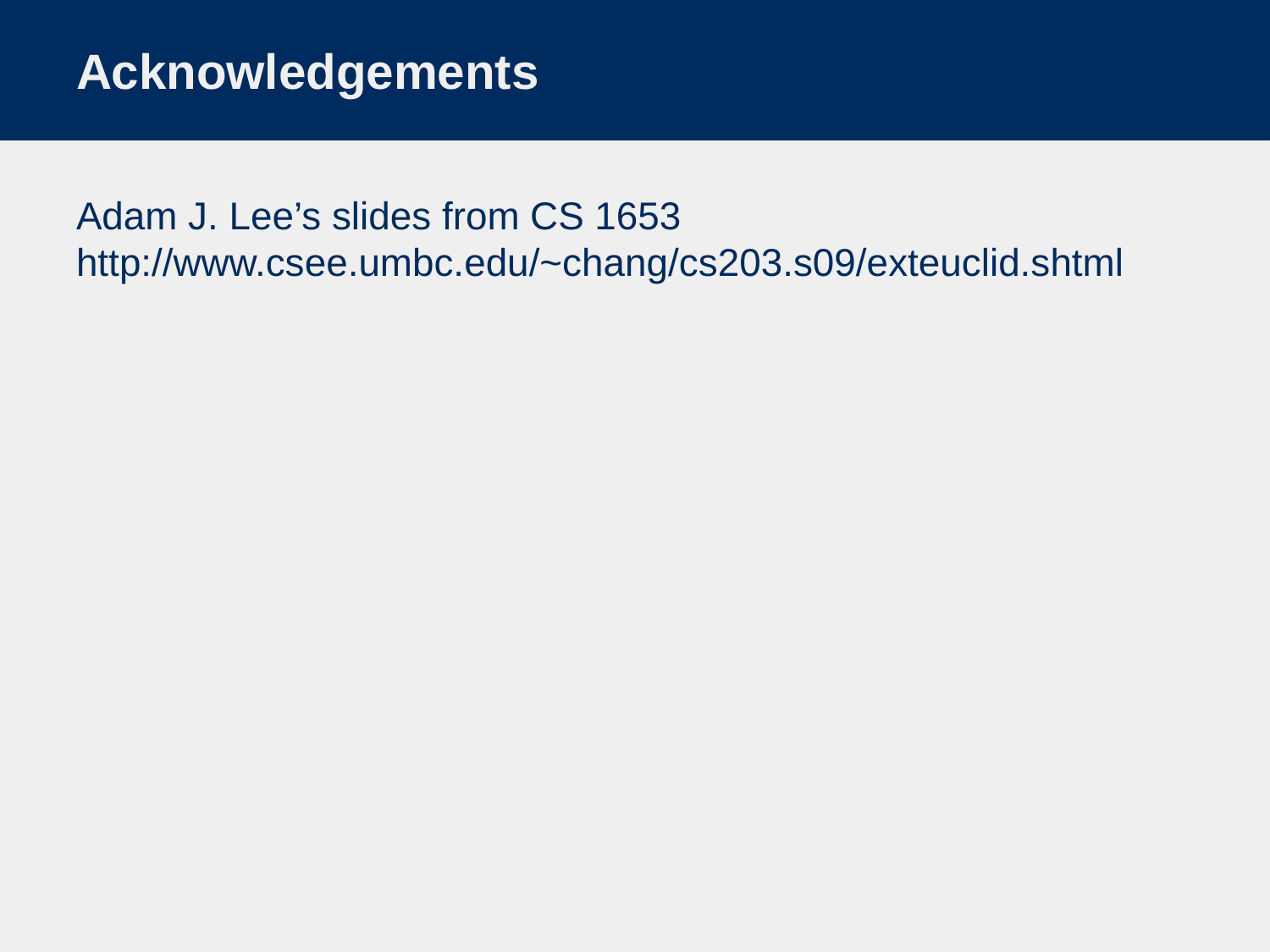

# Acknowledgements
Adam J. Lee’s slides from CS 1653
http://www.csee.umbc.edu/~chang/cs203.s09/exteuclid.shtml